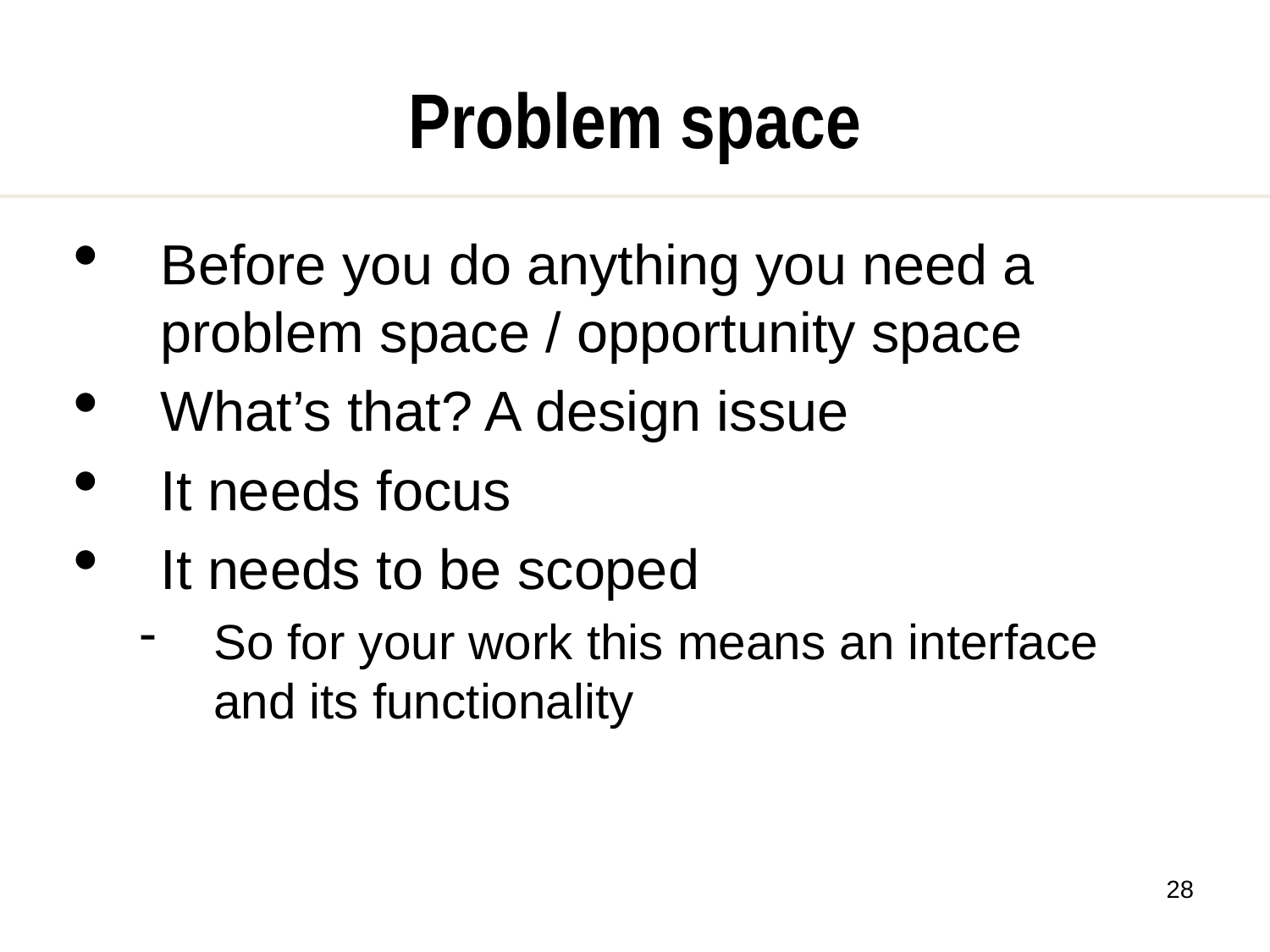

Problem space

Before you do anything you need a problem space / opportunity space
What’s that? A design issue
It needs focus
It needs to be scoped
So for your work this means an interface and its functionality
28